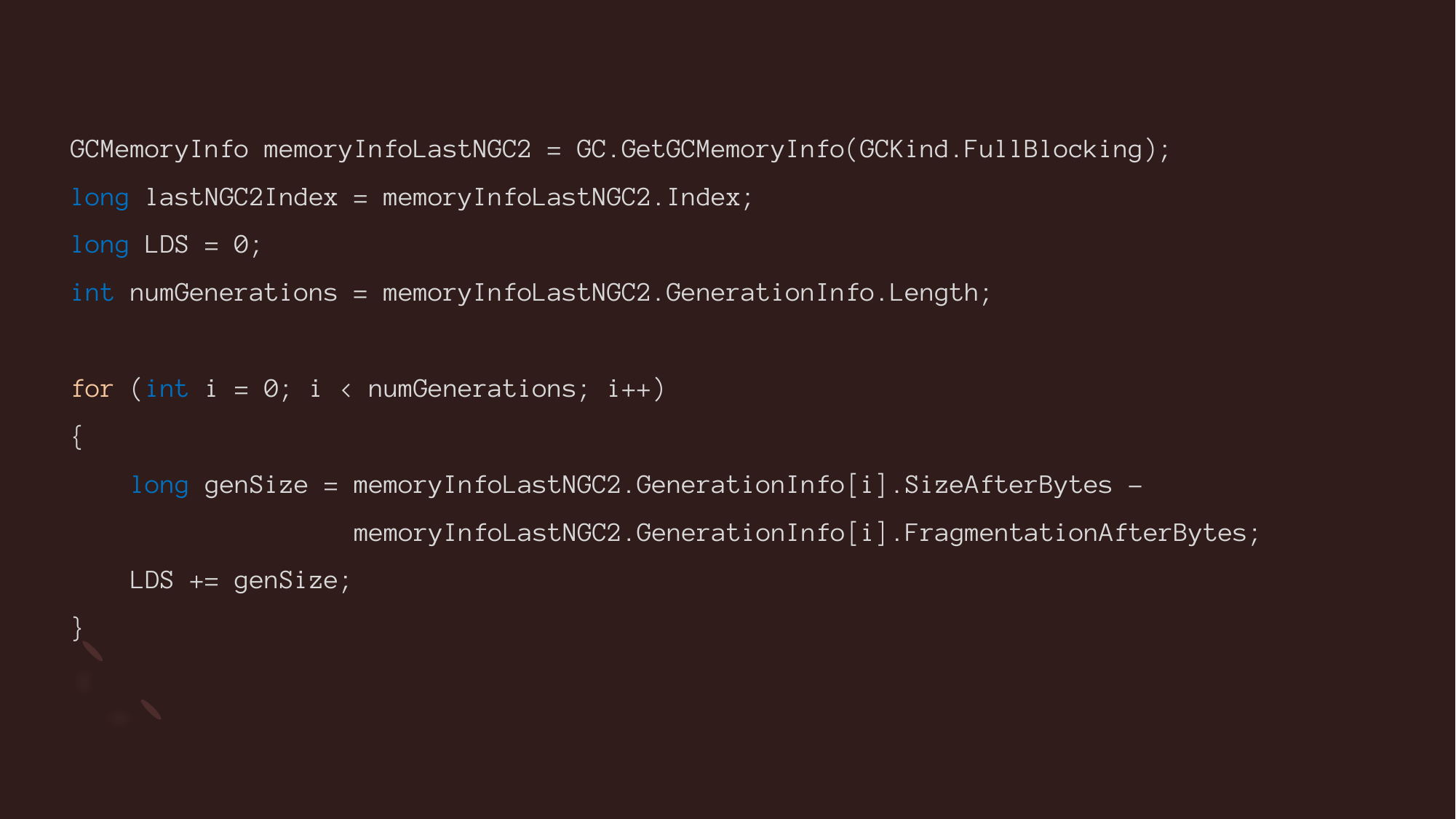

GCMemoryInfo memoryInfoLastNGC2 = GC.GetGCMemoryInfo(GCKind.FullBlocking);
long lastNGC2Index = memoryInfoLastNGC2.Index;
long LDS = 0;
int numGenerations = memoryInfoLastNGC2.GenerationInfo.Length;

for (int i = 0; i < numGenerations; i++)
{
    long genSize = memoryInfoLastNGC2.GenerationInfo[i].SizeAfterBytes -
                   memoryInfoLastNGC2.GenerationInfo[i].FragmentationAfterBytes;
    LDS += genSize;
}